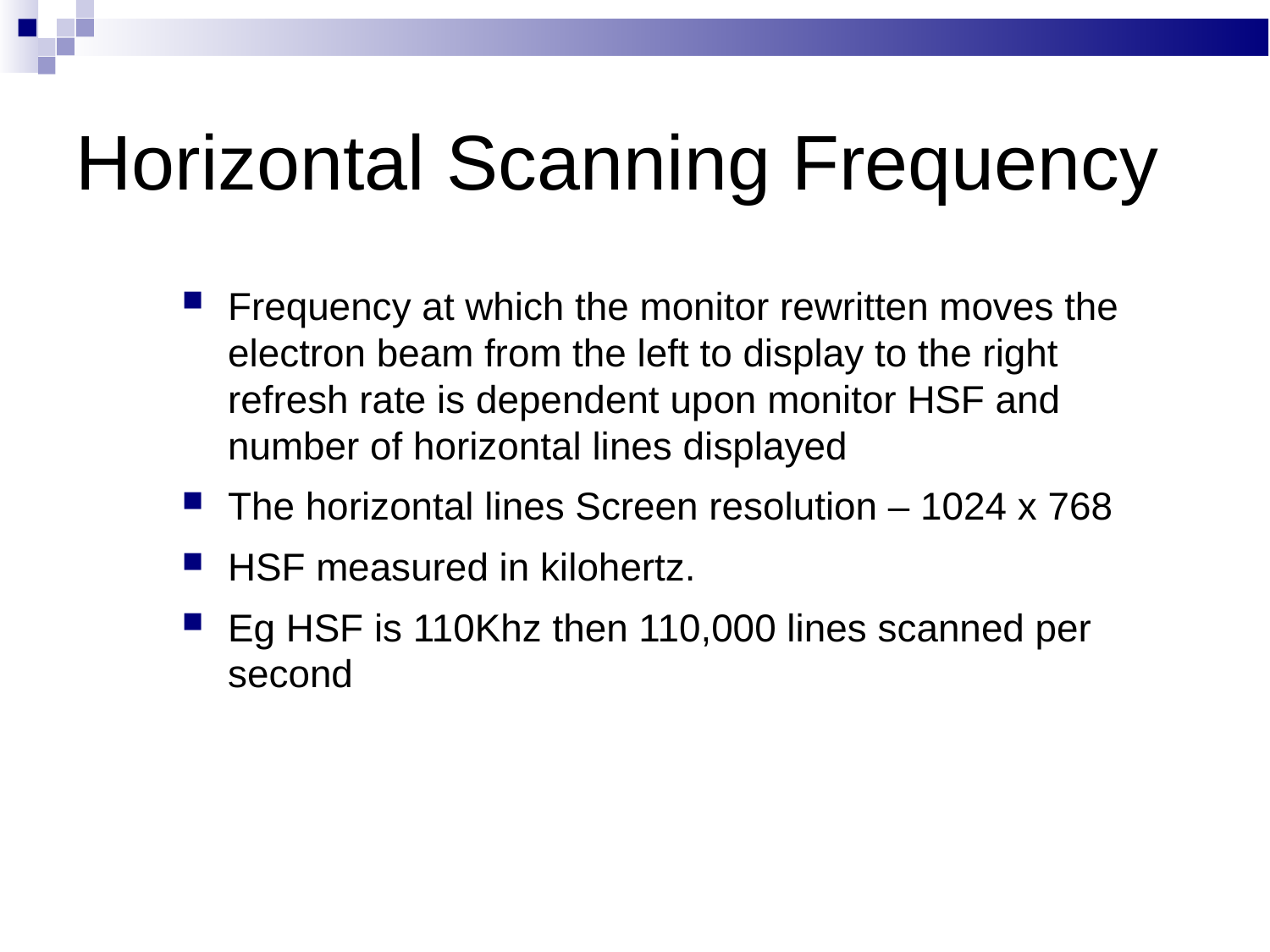

Horizontal Scanning Frequency
Frequency at which the monitor rewritten moves the electron beam from the left to display to the right refresh rate is dependent upon monitor HSF and number of horizontal lines displayed
The horizontal lines Screen resolution – 1024 x 768
HSF measured in kilohertz.
Eg HSF is 110Khz then 110,000 lines scanned per second